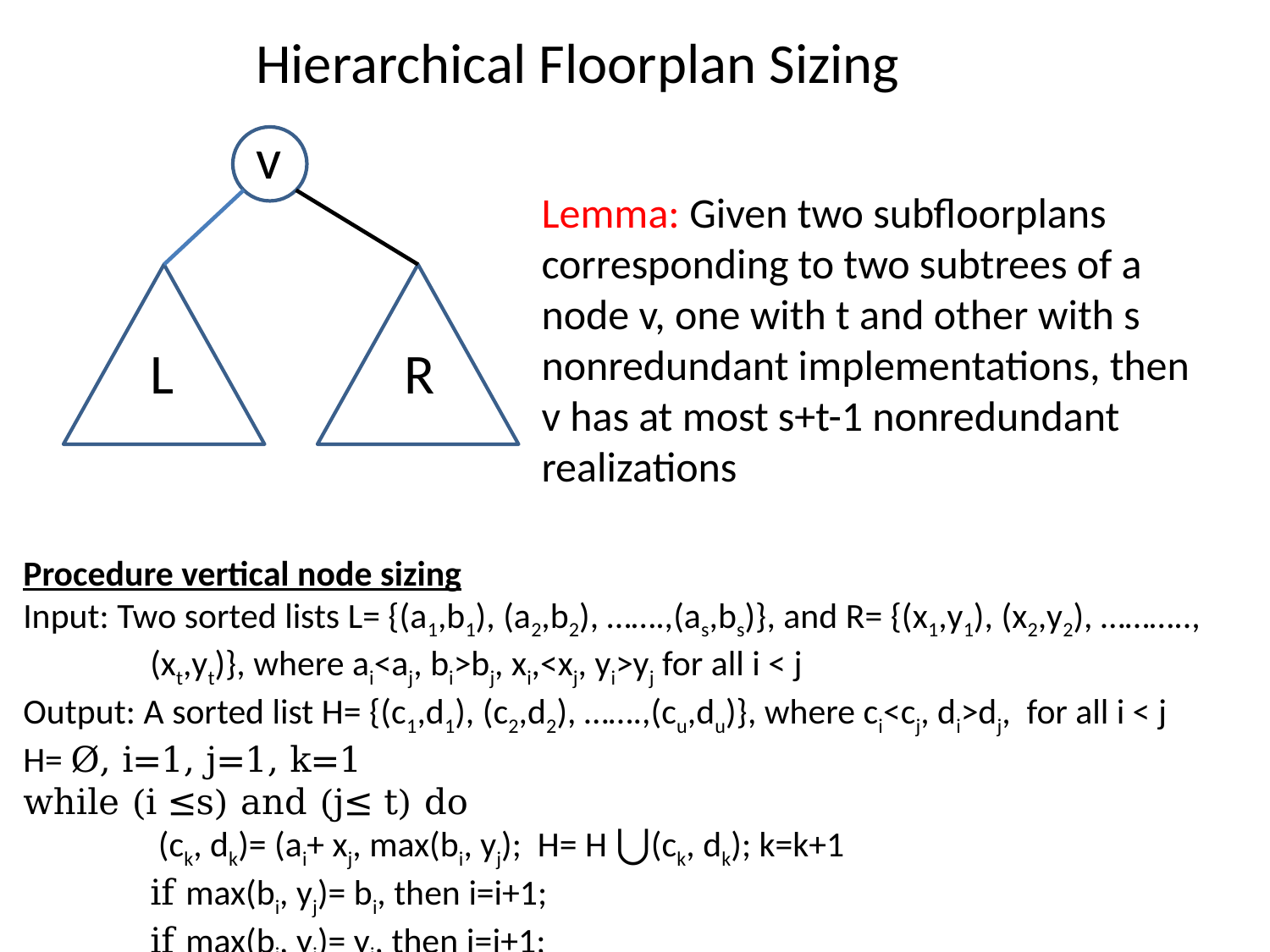

Hierarchical Floorplan Sizing
v

Lemma: Given two subfloorplans corresponding to two subtrees of a node v, one with t and other with s nonredundant implementations, then v has at most s+t-1 nonredundant realizations

L
R
Procedure vertical node sizing
Input: Two sorted lists L= {(a1,b1), (a2,b2), …….,(as,bs)}, and R= {(x1,y1), (x2,y2), ……….., 	(xt,yt)}, where ai<aj, bi>bj, xi,<xj, yi>yj for all i < j
Output: A sorted list H= {(c1,d1), (c2,d2), …….,(cu,du)}, where ci<cj, di>dj,  for all i < j
H= Ø, i=1, j=1, k=1
while (i ≤s) and (j≤ t) do
	 (ck, dk)= (ai+ xj, max(bi, yj);  H= H ⋃(ck, dk); k=k+1
	if max(bi, yj)= bi, then i=i+1;
   	if max(bi, yj)= yj, then j=j+1;